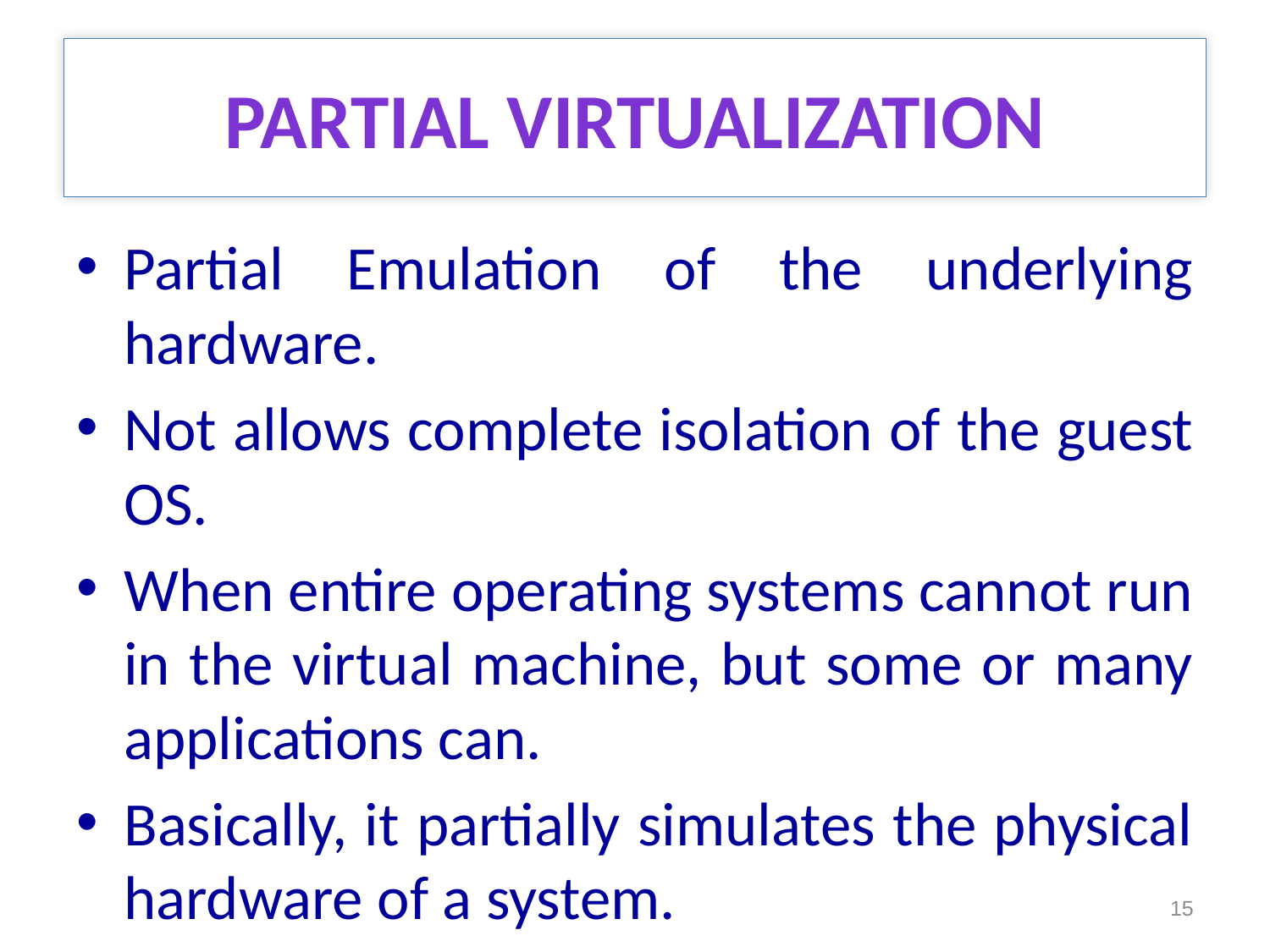

# PARTIAL VIRTUALIZATION
Partial Emulation of the underlying hardware.
Not allows complete isolation of the guest OS.
When entire operating systems cannot run in the virtual machine, but some or many applications can.
Basically, it partially simulates the physical hardware of a system.
15